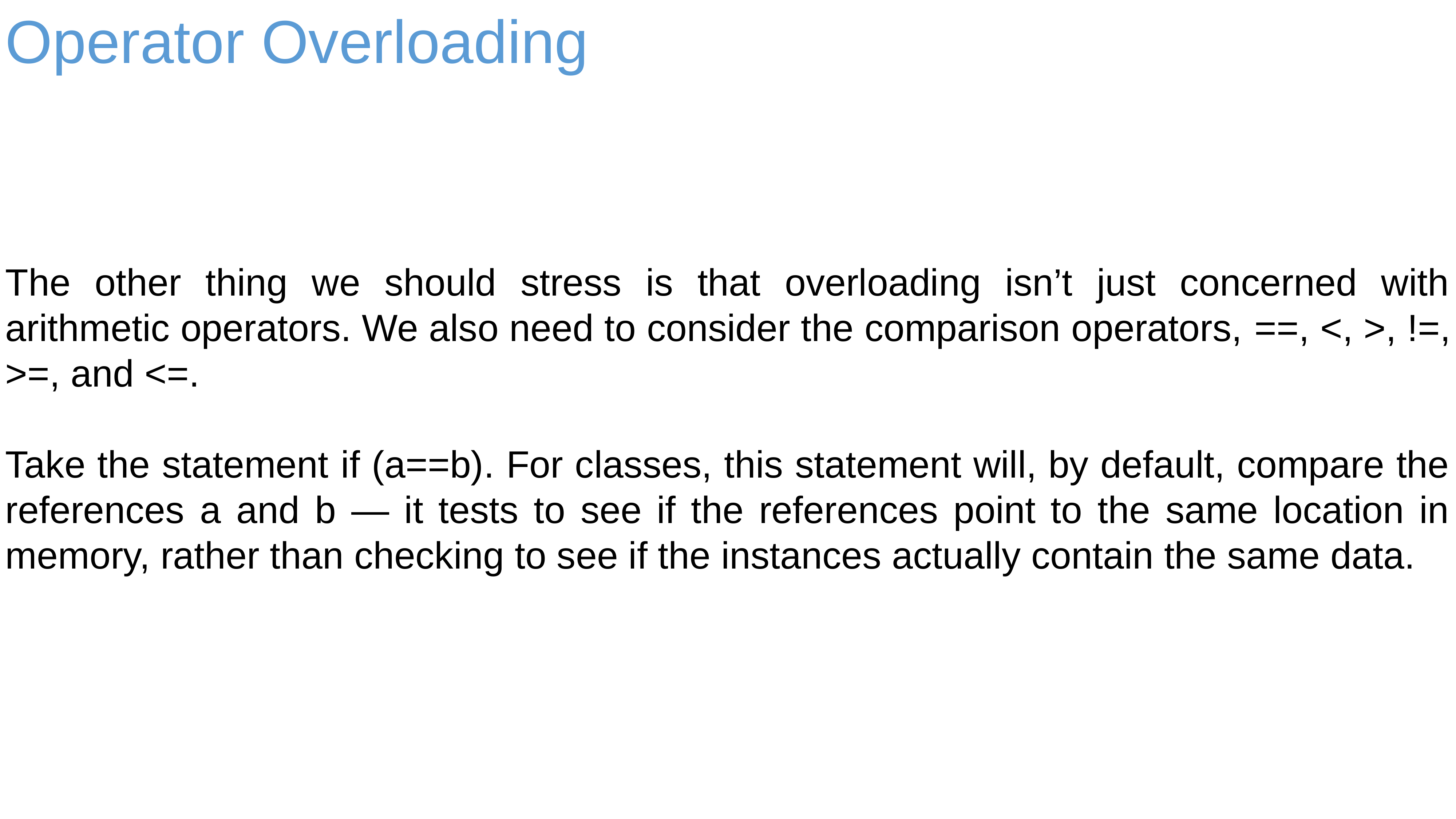

Operator Overloading
The other thing we should stress is that overloading isn’t just concerned with arithmetic operators. We also need to consider the comparison operators, ==, <, >, !=, >=, and <=.

Take the statement if (a==b). For classes, this statement will, by default, compare the references a and b — it tests to see if the references point to the same location in memory, rather than checking to see if the instances actually contain the same data.